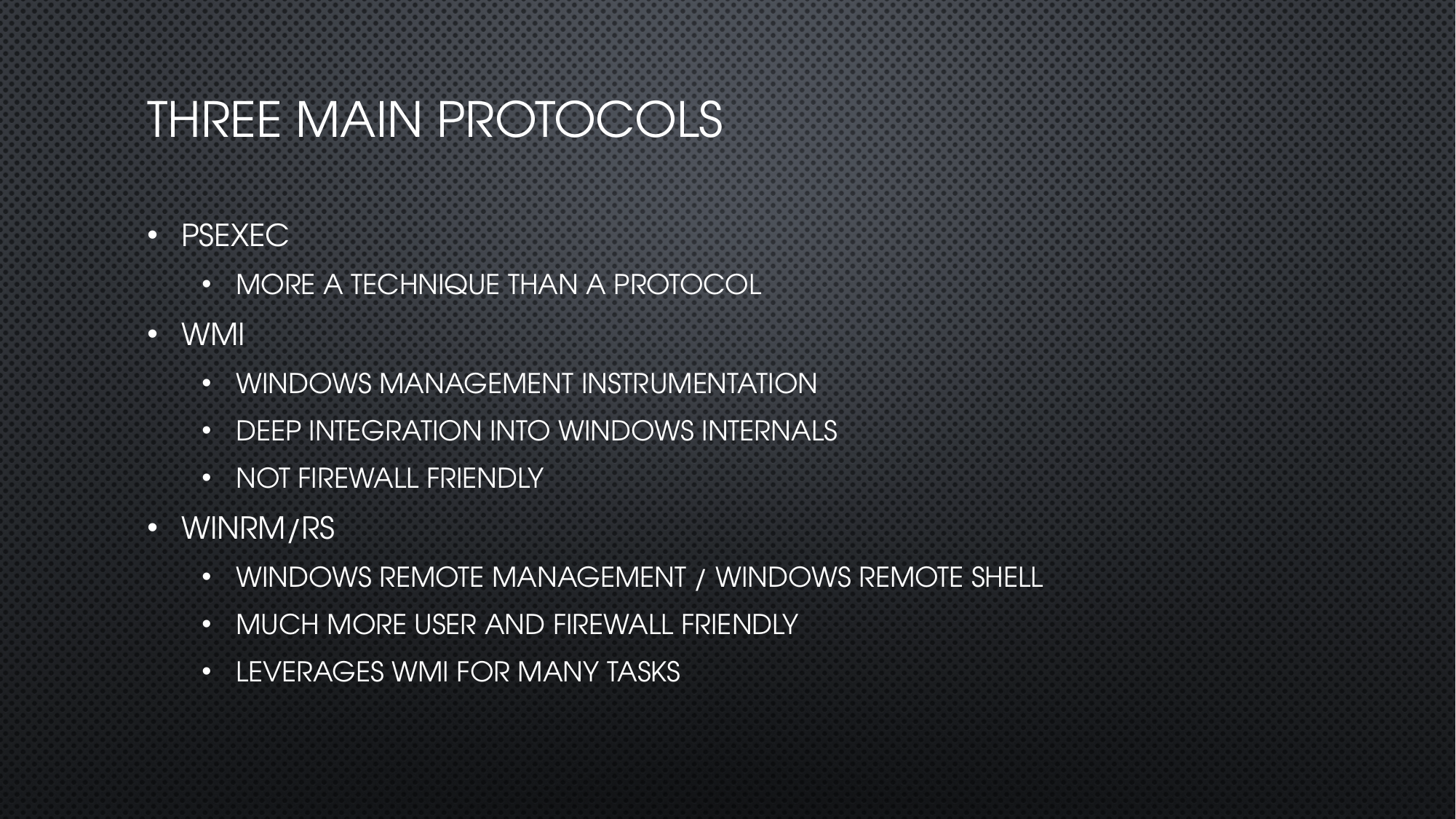

# Three Main Protocols
PSExec
More a technique than a protocol
WMI
Windows Management Instrumentation
Deep Integration into Windows Internals
Not Firewall Friendly
WinRM/RS
Windows Remote Management / Windows remote Shell
Much more User and Firewall Friendly
Leverages WMI for many tasks